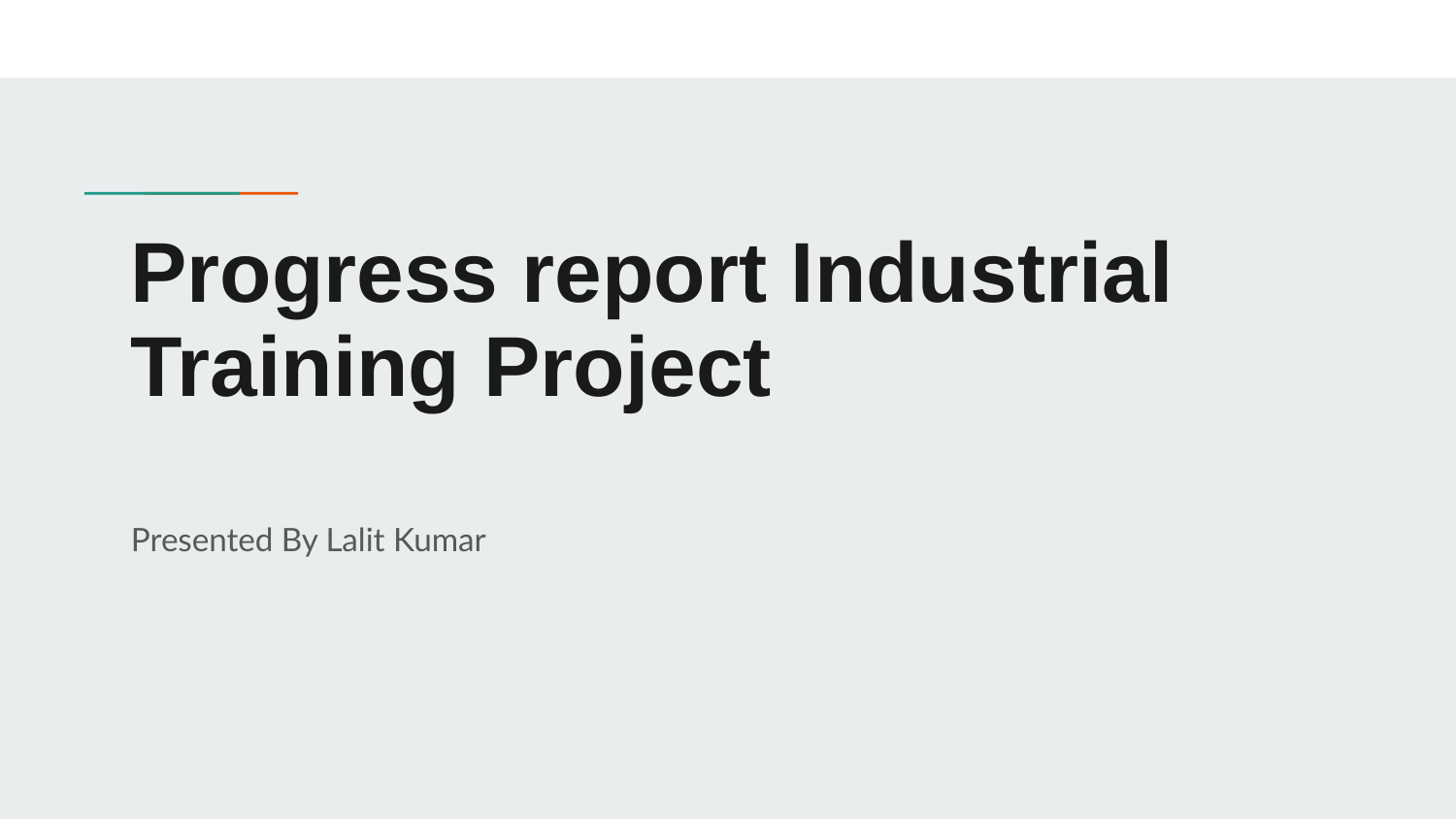

# Progress report Industrial Training Project
Presented By Lalit Kumar